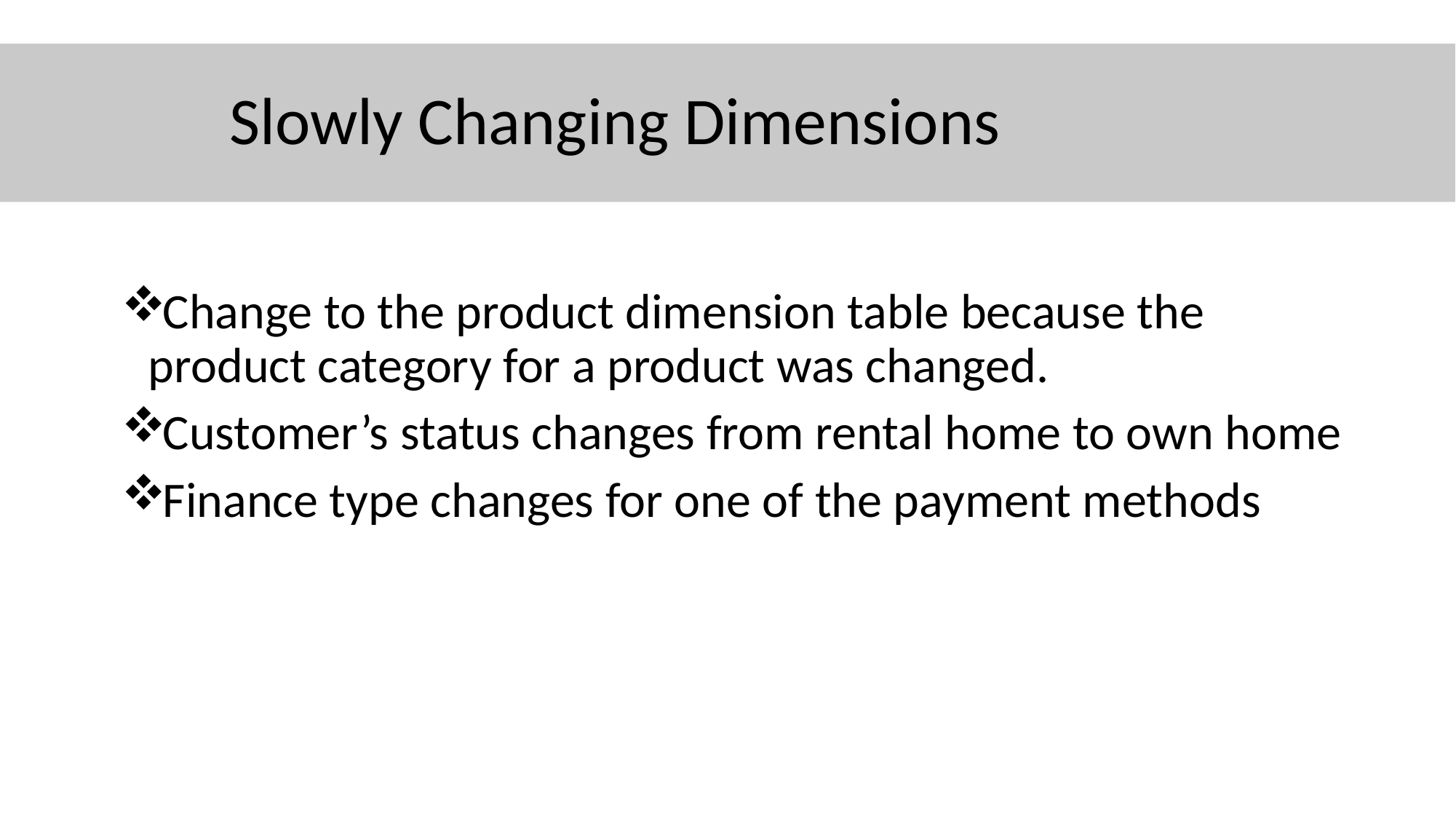

# Slowly Changing Dimensions
Change to the product dimension table because the product category for a product was changed.
Customer’s status changes from rental home to own home
Finance type changes for one of the payment methods